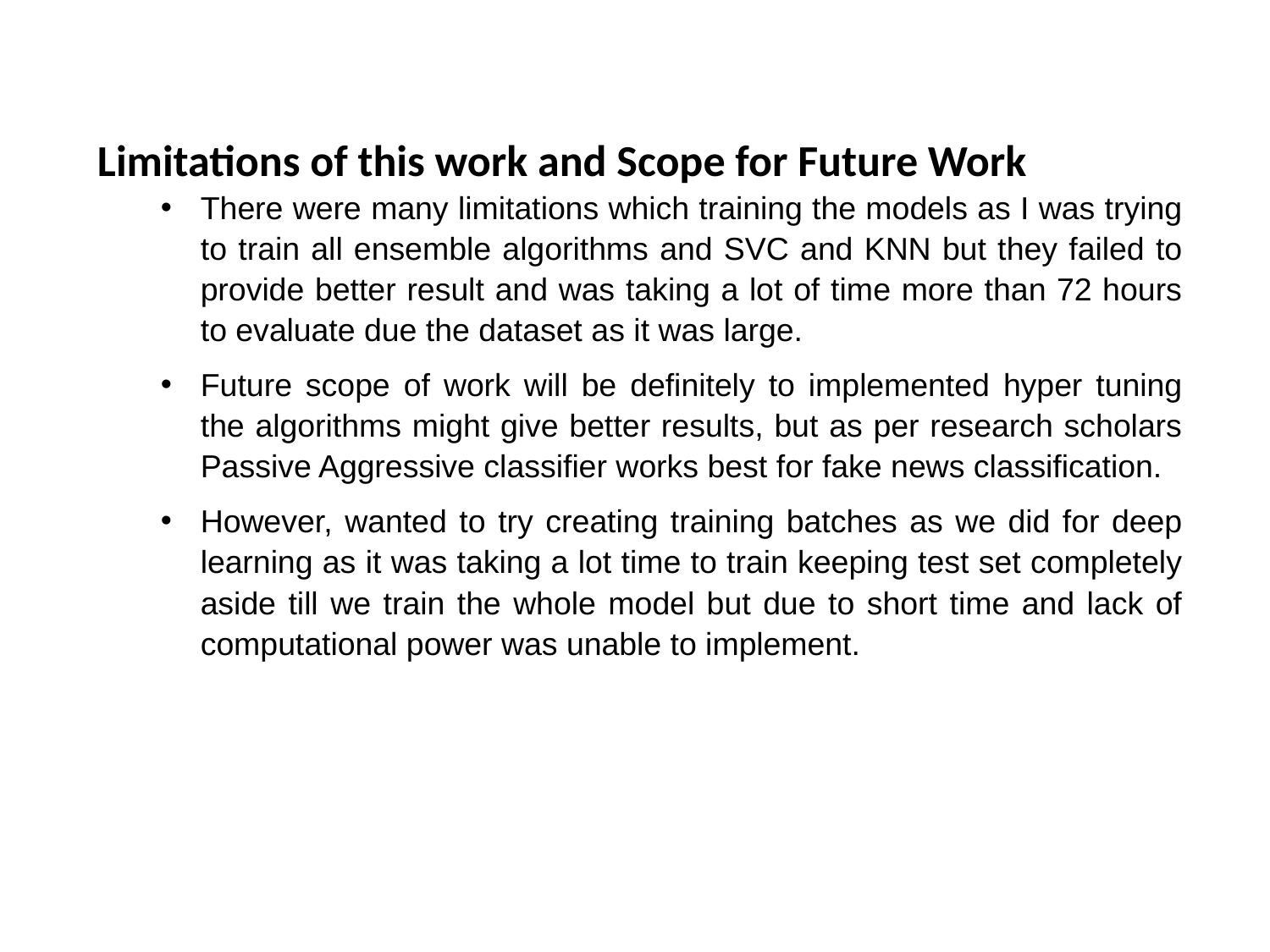

Limitations of this work and Scope for Future Work
There were many limitations which training the models as I was trying to train all ensemble algorithms and SVC and KNN but they failed to provide better result and was taking a lot of time more than 72 hours to evaluate due the dataset as it was large.
Future scope of work will be definitely to implemented hyper tuning the algorithms might give better results, but as per research scholars Passive Aggressive classifier works best for fake news classification.
However, wanted to try creating training batches as we did for deep learning as it was taking a lot time to train keeping test set completely aside till we train the whole model but due to short time and lack of computational power was unable to implement.